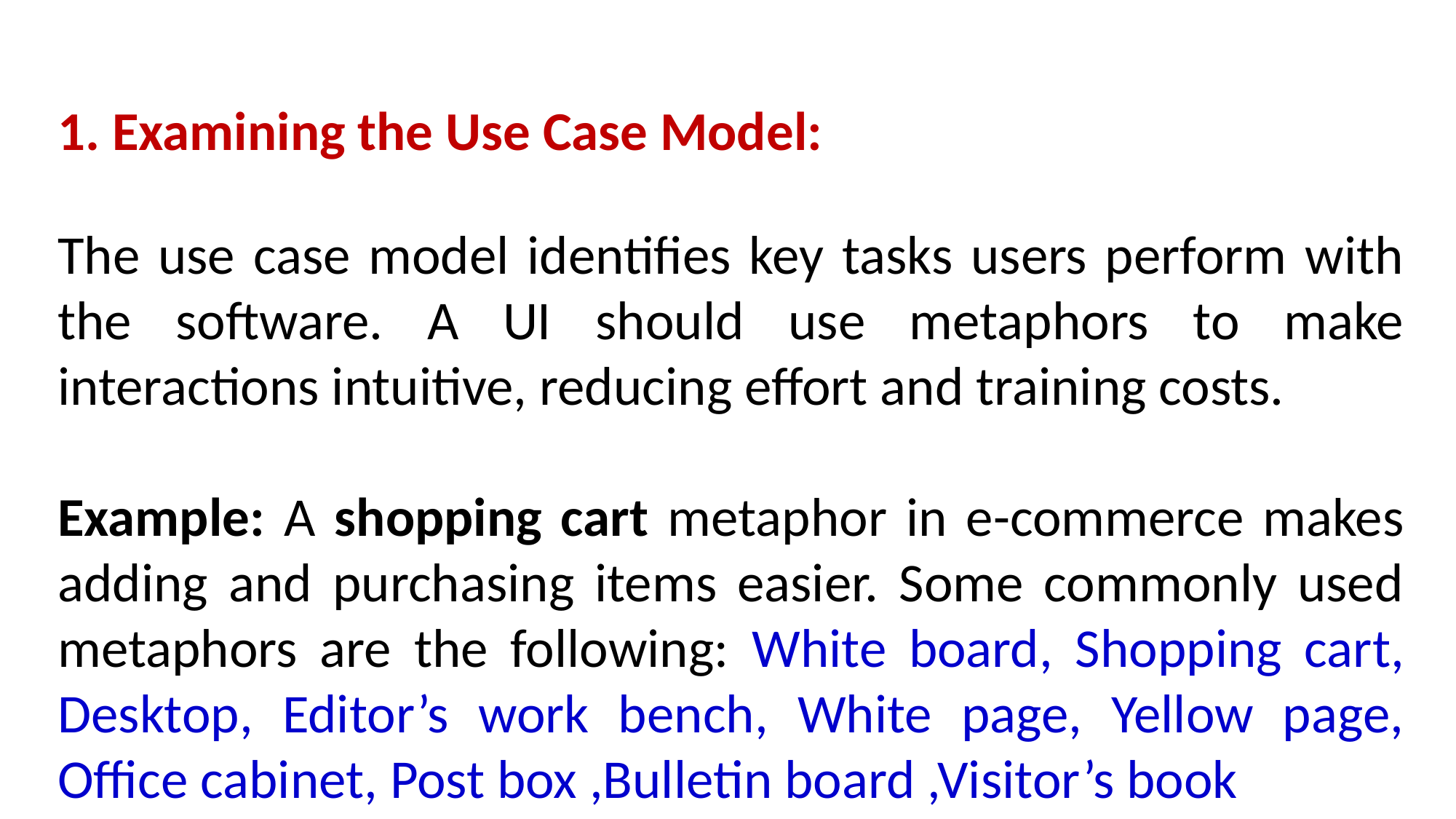

1. Examining the Use Case Model:

The use case model identifies key tasks users perform with the software. A UI should use metaphors to make interactions intuitive, reducing effort and training costs.

Example: A shopping cart metaphor in e-commerce makes adding and purchasing items easier. Some commonly used metaphors are the following: White board, Shopping cart, Desktop, Editor’s work bench, White page, Yellow page, Office cabinet, Post box ,Bulletin board ,Visitor’s book